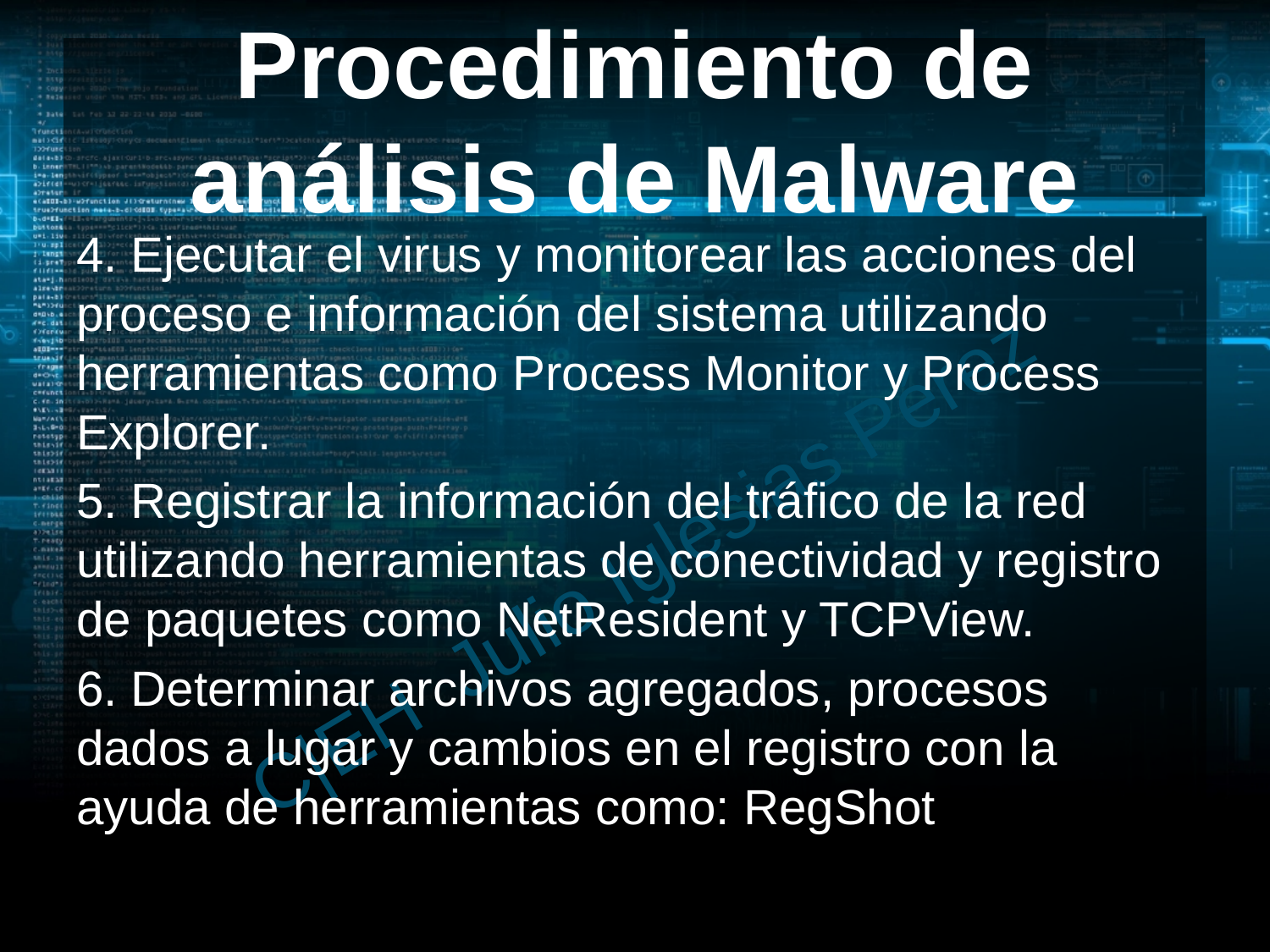

# Procedimiento de análisis de Malware
4. Ejecutar el virus y monitorear las acciones del proceso e información del sistema utilizando herramientas como Process Monitor y Process Explorer.
5. Registrar la información del tráfico de la red utilizando herramientas de conectividad y registro de paquetes como NetResident y TCPView.
6. Determinar archivos agregados, procesos dados a lugar y cambios en el registro con la ayuda de herramientas como: RegShot
C|EH  Julio Iglesias Pérez